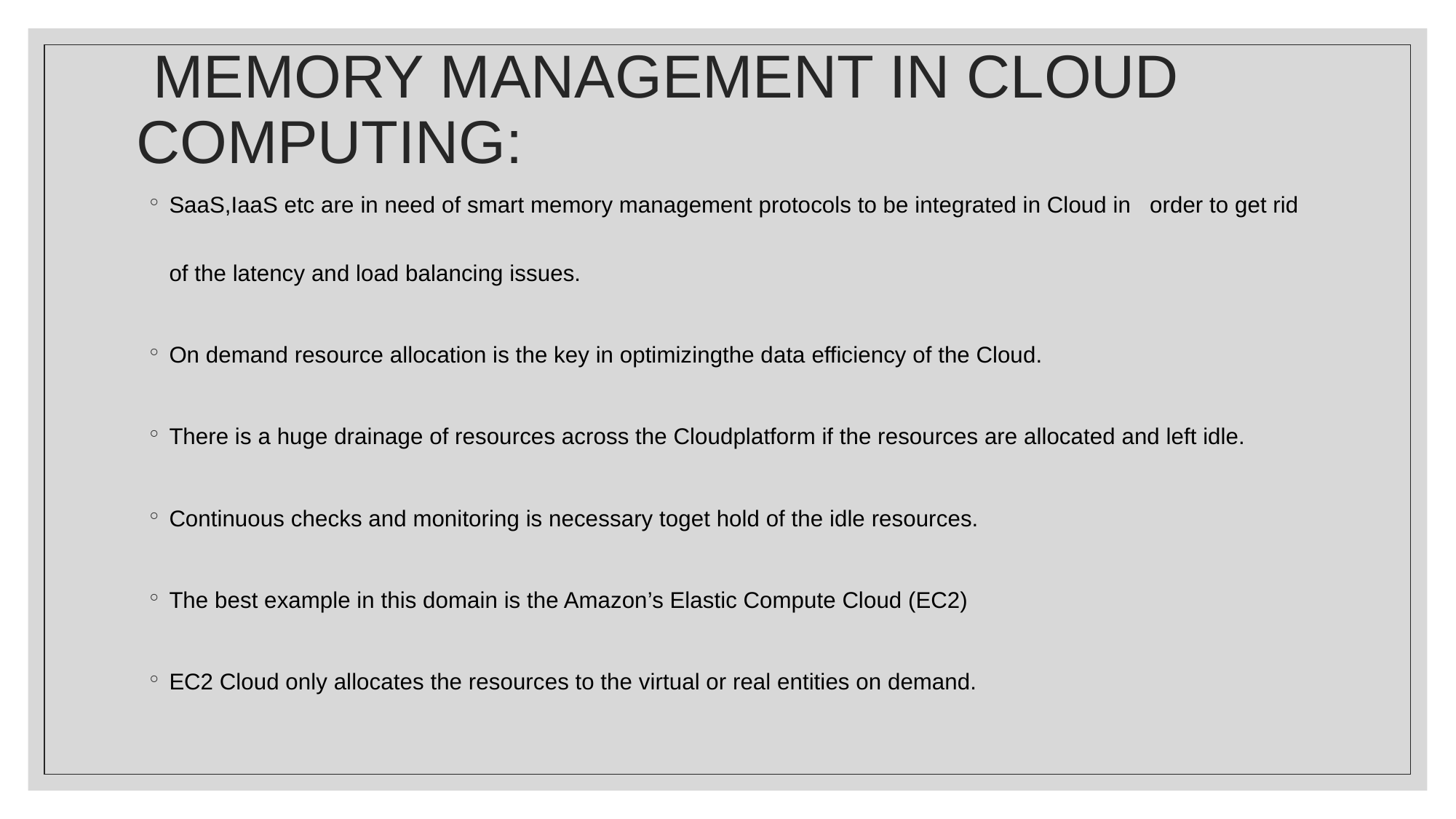

# MEMORY MANAGEMENT IN CLOUD COMPUTING:
SaaS,IaaS etc are in need of smart memory management protocols to be integrated in Cloud in   order to get rid of the latency and load balancing issues.
On demand resource allocation is the key in optimizingthe data efficiency of the Cloud.
There is a huge drainage of resources across the Cloudplatform if the resources are allocated and left idle.
Continuous checks and monitoring is necessary toget hold of the idle resources.
The best example in this domain is the Amazon’s Elastic Compute Cloud (EC2)
EC2 Cloud only allocates the resources to the virtual or real entities on demand.